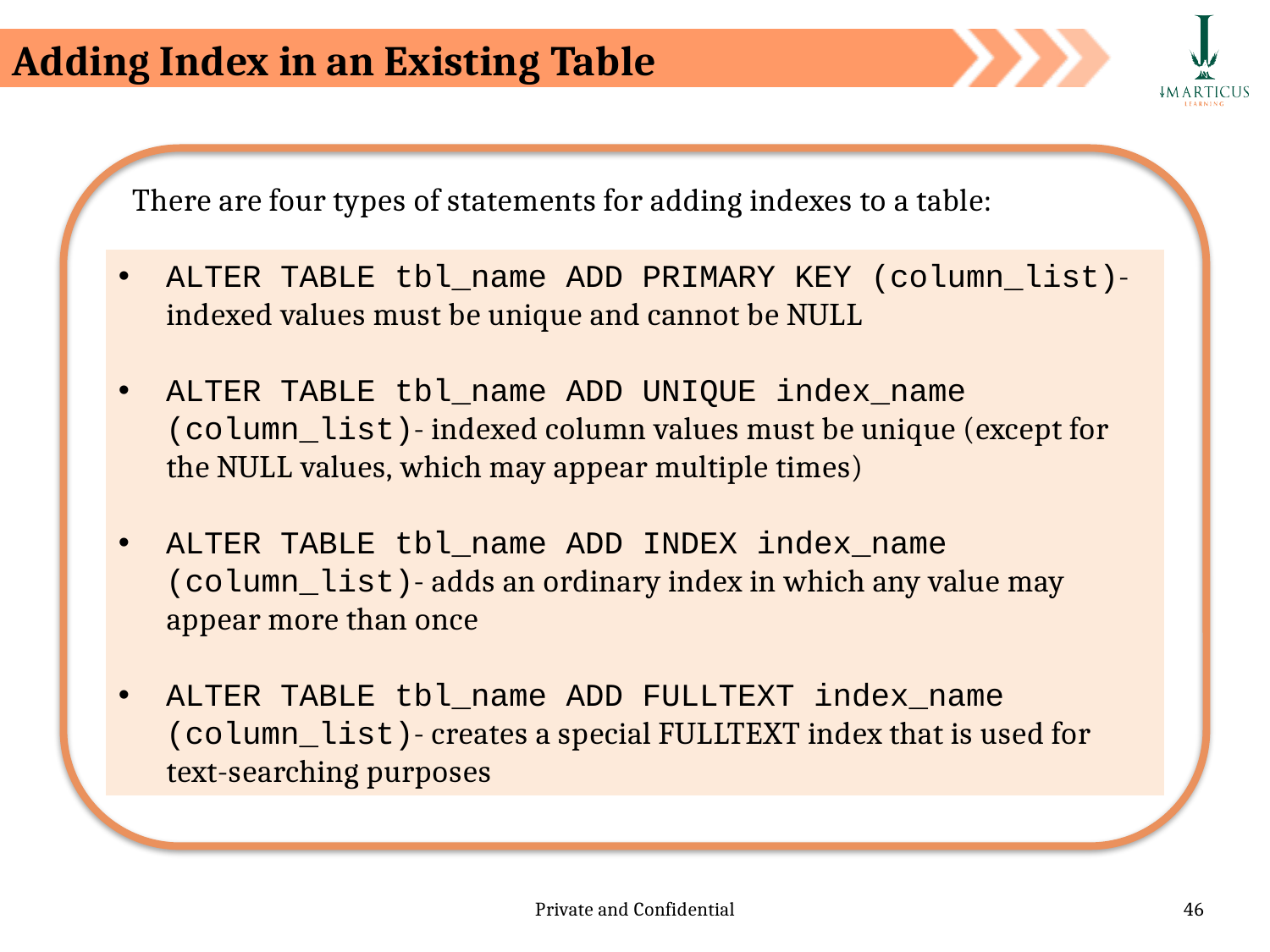

Adding Index in an Existing Table

There are four types of statements for adding indexes to a table:
ALTER TABLE tbl_name ADD PRIMARY KEY (column_list)- indexed values must be unique and cannot be NULL

ALTER TABLE tbl_name ADD UNIQUE index_name (column_list)- indexed column values must be unique (except for the NULL values, which may appear multiple times)

ALTER TABLE tbl_name ADD INDEX index_name (column_list)- adds an ordinary index in which any value may appear more than once

ALTER TABLE tbl_name ADD FULLTEXT index_name (column_list)- creates a special FULLTEXT index that is used for text-searching purposes